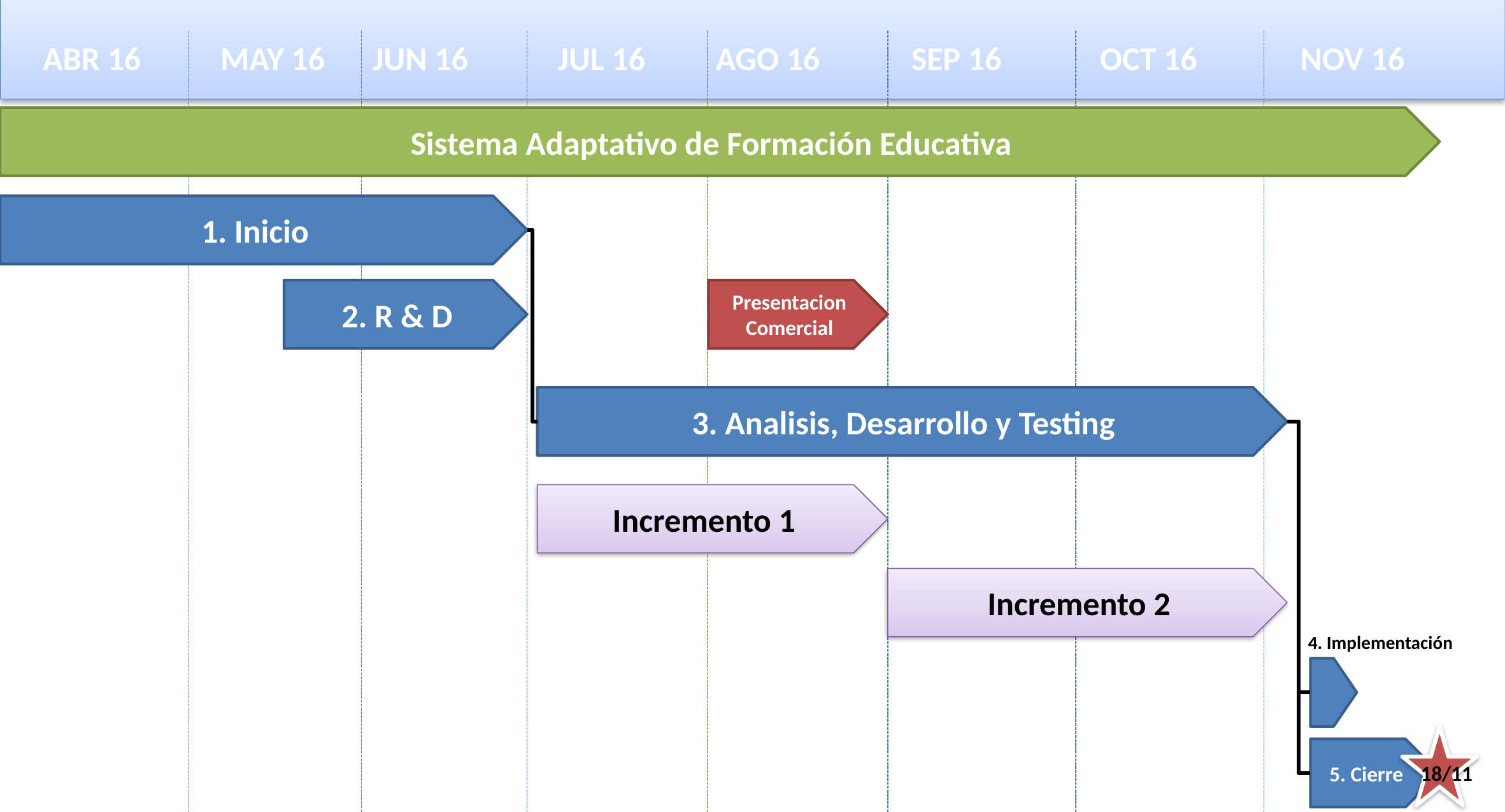

ABR 16
MAY 16
JUN 16
JUL 16
AGO 16
SEP 16
OCT 16
NOV 16
Sistema Adaptativo de Formación Educativa
1. Inicio
2. R & D
Presentacion Comercial
3. Analisis, Desarrollo y Testing
Incremento 1
Incremento 2
4. Implementación

5. Cierre
18/11